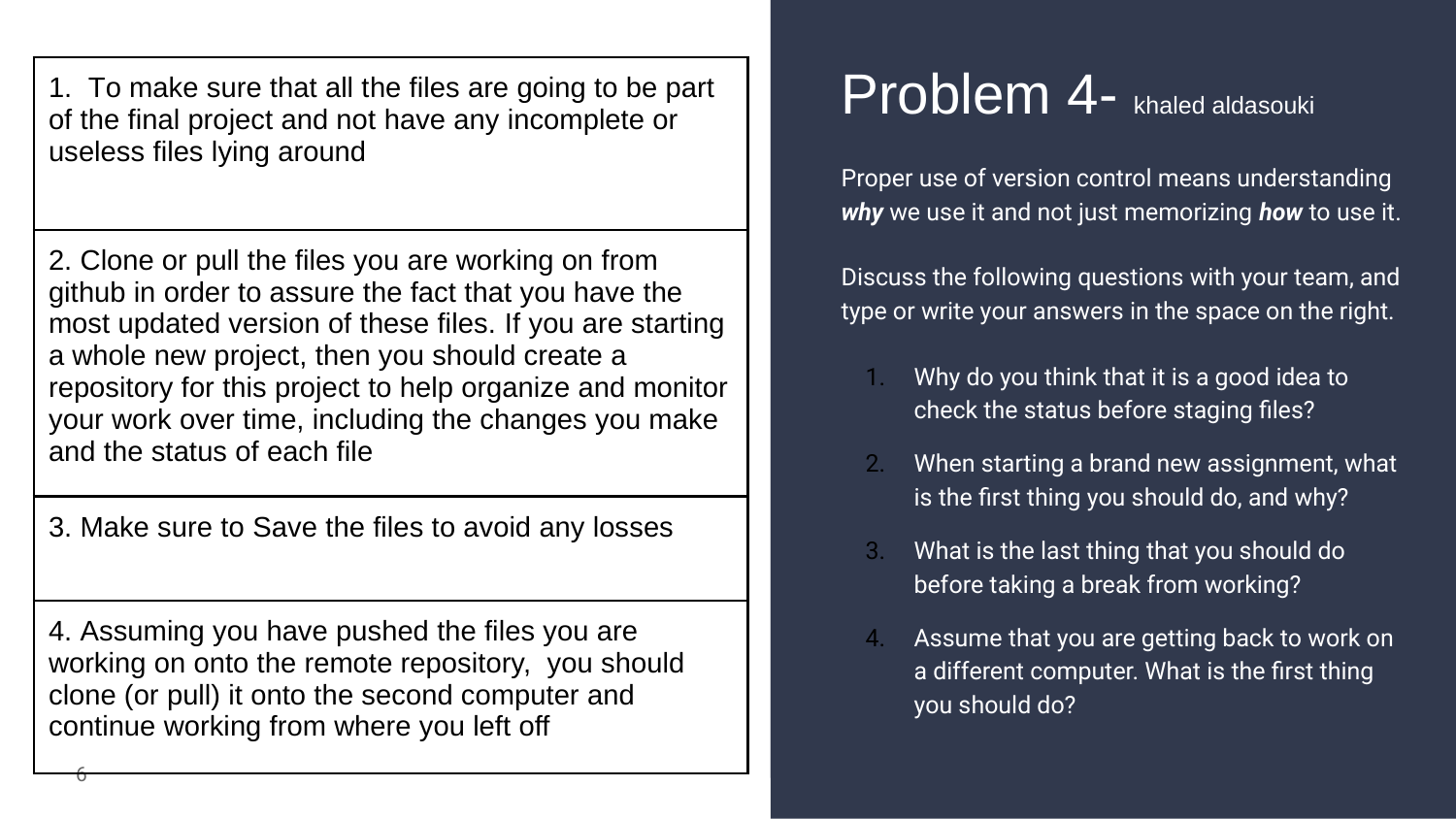

# Problem 4- khaled aldasouki
| 1. To make sure that all the files are going to be part of the final project and not have any incomplete or useless files lying around |
| --- |
| 2. Clone or pull the files you are working on from github in order to assure the fact that you have the most updated version of these files. If you are starting a whole new project, then you should create a repository for this project to help organize and monitor your work over time, including the changes you make and the status of each file |
| 3. Make sure to Save the files to avoid any losses |
| 4. Assuming you have pushed the files you are working on onto the remote repository, you should clone (or pull) it onto the second computer and continue working from where you left off |
Proper use of version control means understanding why we use it and not just memorizing how to use it.
Discuss the following questions with your team, and type or write your answers in the space on the right.
Why do you think that it is a good idea to check the status before staging files?
When starting a brand new assignment, what is the first thing you should do, and why?
What is the last thing that you should do before taking a break from working?
Assume that you are getting back to work on a different computer. What is the first thing you should do?
6